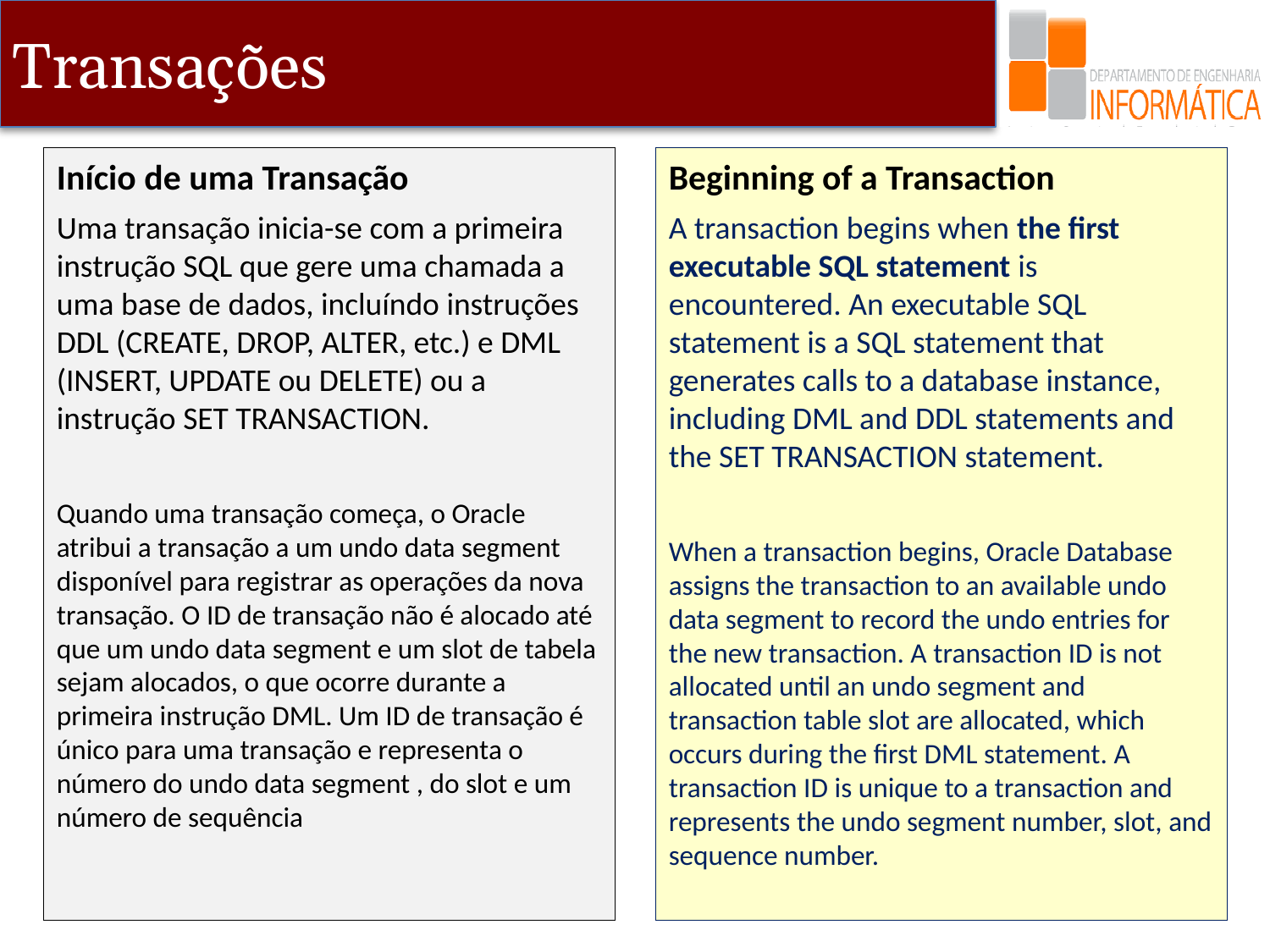

Início de uma Transação
Uma transação inicia-se com a primeira instrução SQL que gere uma chamada a uma base de dados, incluíndo instruções DDL (CREATE, DROP, ALTER, etc.) e DML (INSERT, UPDATE ou DELETE) ou a instrução SET TRANSACTION.

Quando uma transação começa, o Oracle atribui a transação a um undo data segment disponível para registrar as operações da nova transação. O ID de transação não é alocado até que um undo data segment e um slot de tabela sejam alocados, o que ocorre durante a primeira instrução DML. Um ID de transação é único para uma transação e representa o número do undo data segment , do slot e um número de sequência
Beginning of a Transaction
A transaction begins when the first executable SQL statement is encountered. An executable SQL statement is a SQL statement that generates calls to a database instance, including DML and DDL statements and the SET TRANSACTION statement.

When a transaction begins, Oracle Database assigns the transaction to an available undo data segment to record the undo entries for the new transaction. A transaction ID is not allocated until an undo segment and transaction table slot are allocated, which occurs during the first DML statement. A transaction ID is unique to a transaction and represents the undo segment number, slot, and sequence number.